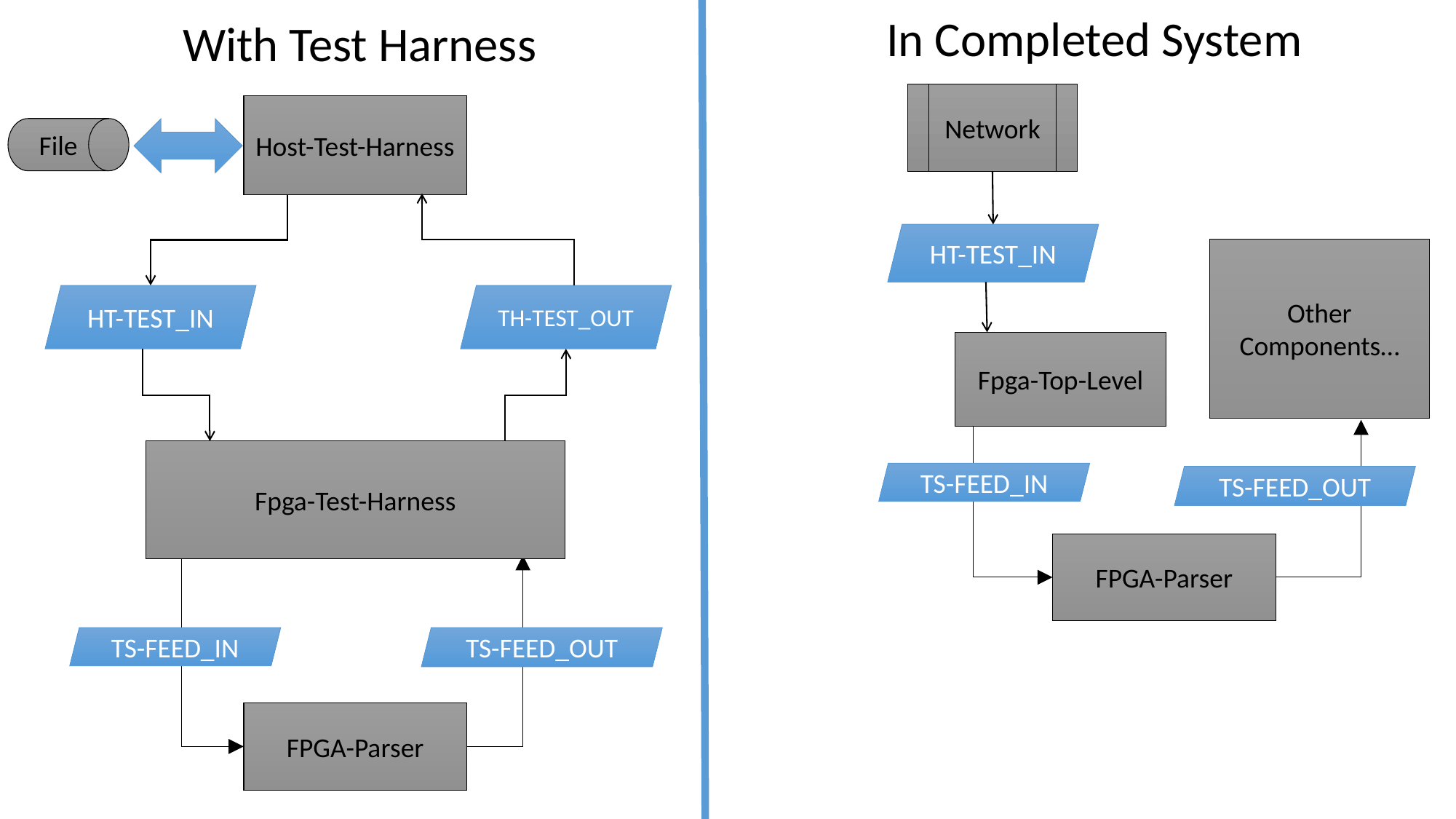

In Completed System
With Test Harness
Network
Host-Test-Harness

File

HT-TEST_IN
Other
Components…
HT-TEST_IN
TH-TEST_OUT
Fpga-Top-Level

Fpga-Test-Harness

TS-FEED_IN
TS-FEED_OUT
FPGA-Parser
TS-FEED_IN
TS-FEED_OUT
FPGA-Parser